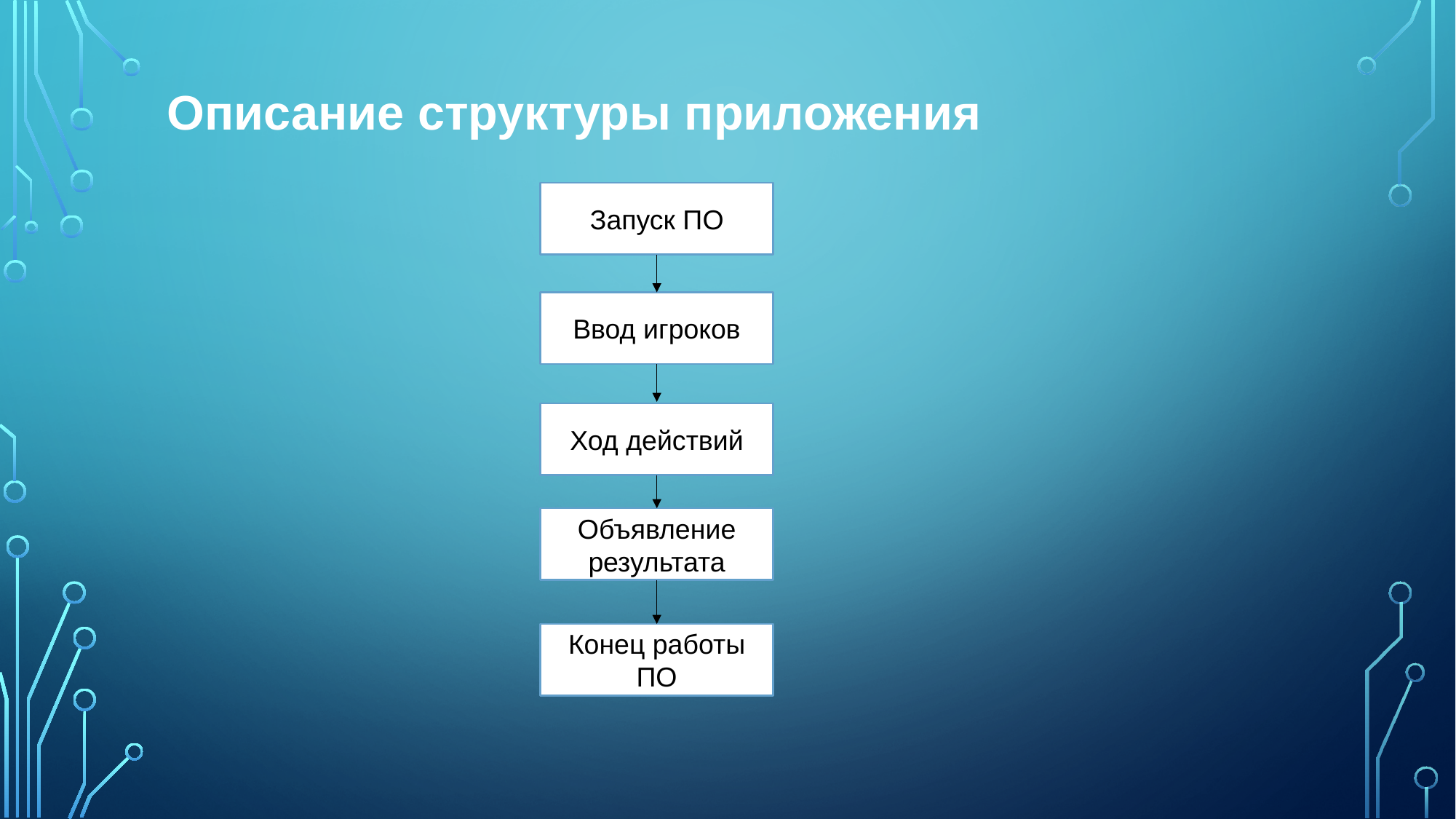

# Описание структуры приложения
Запуск ПО
Ввод игроков
Ход действий
Объявление результата
Конец работы ПО